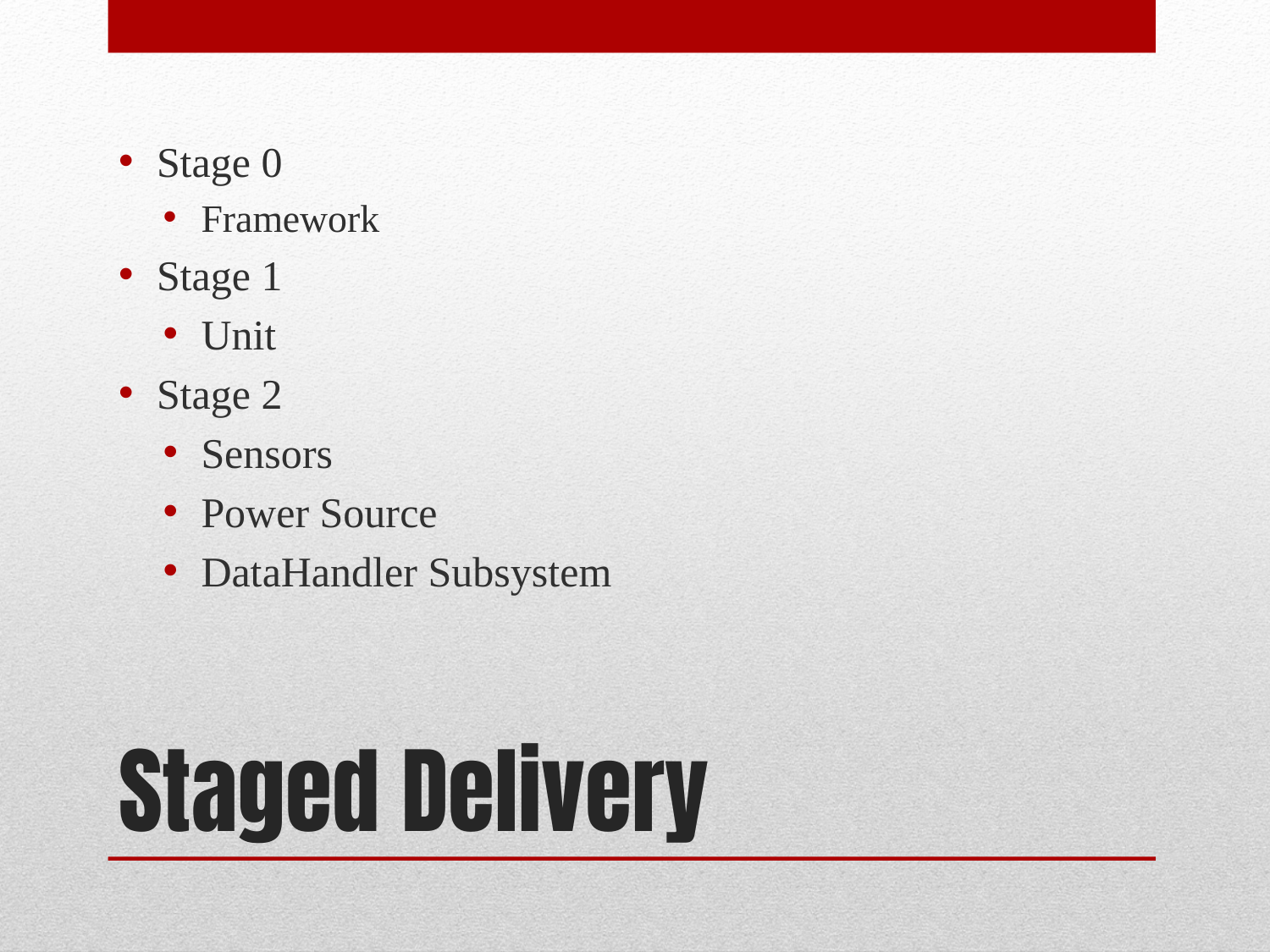

Stage 0
Framework
Stage 1
Unit
Stage 2
Sensors
Power Source
DataHandler Subsystem
# Staged Delivery